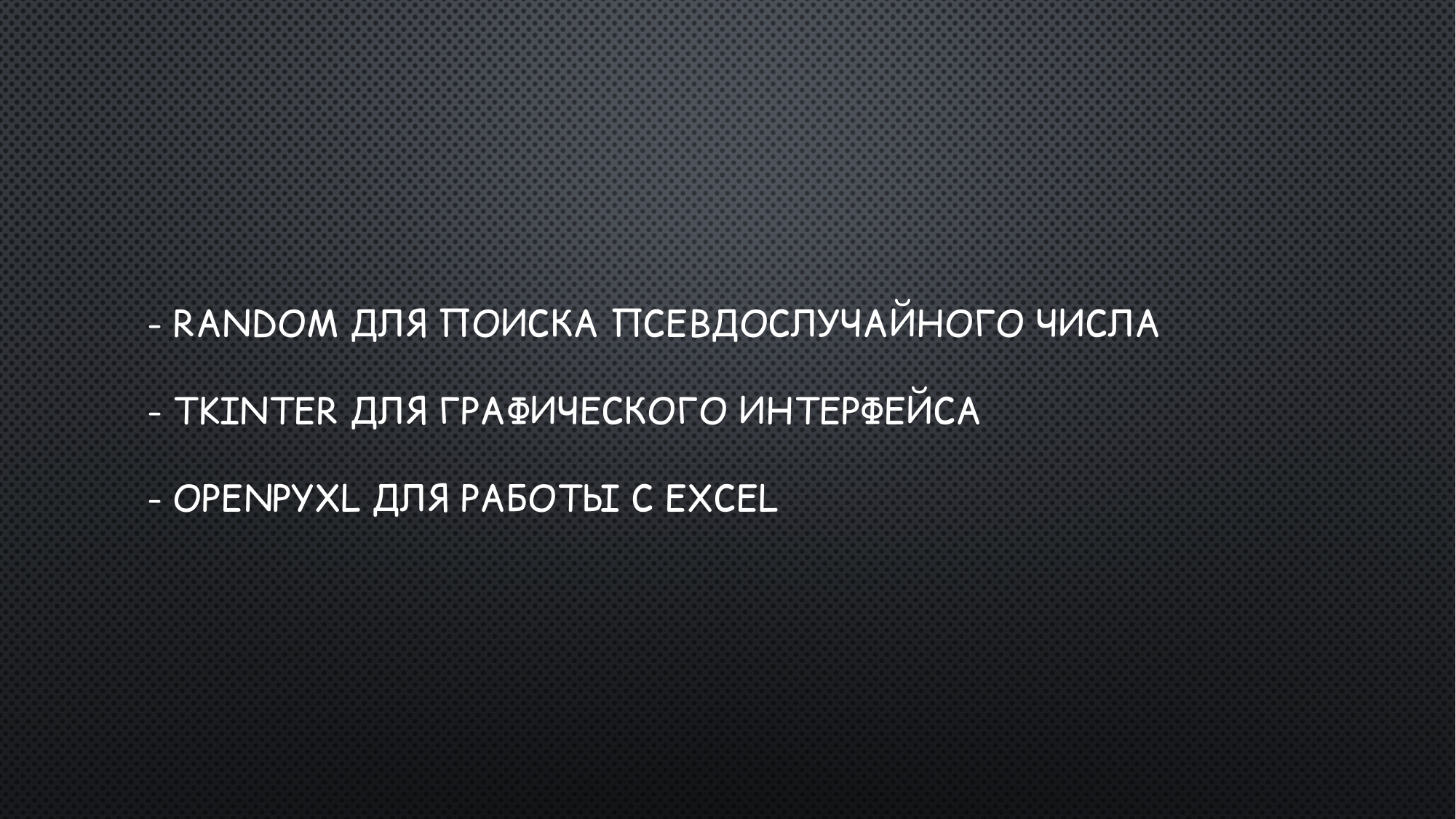

# - random для поиска псевдослучайного числа - tkinter для графического интерфейса - openpyxl для работы с excel